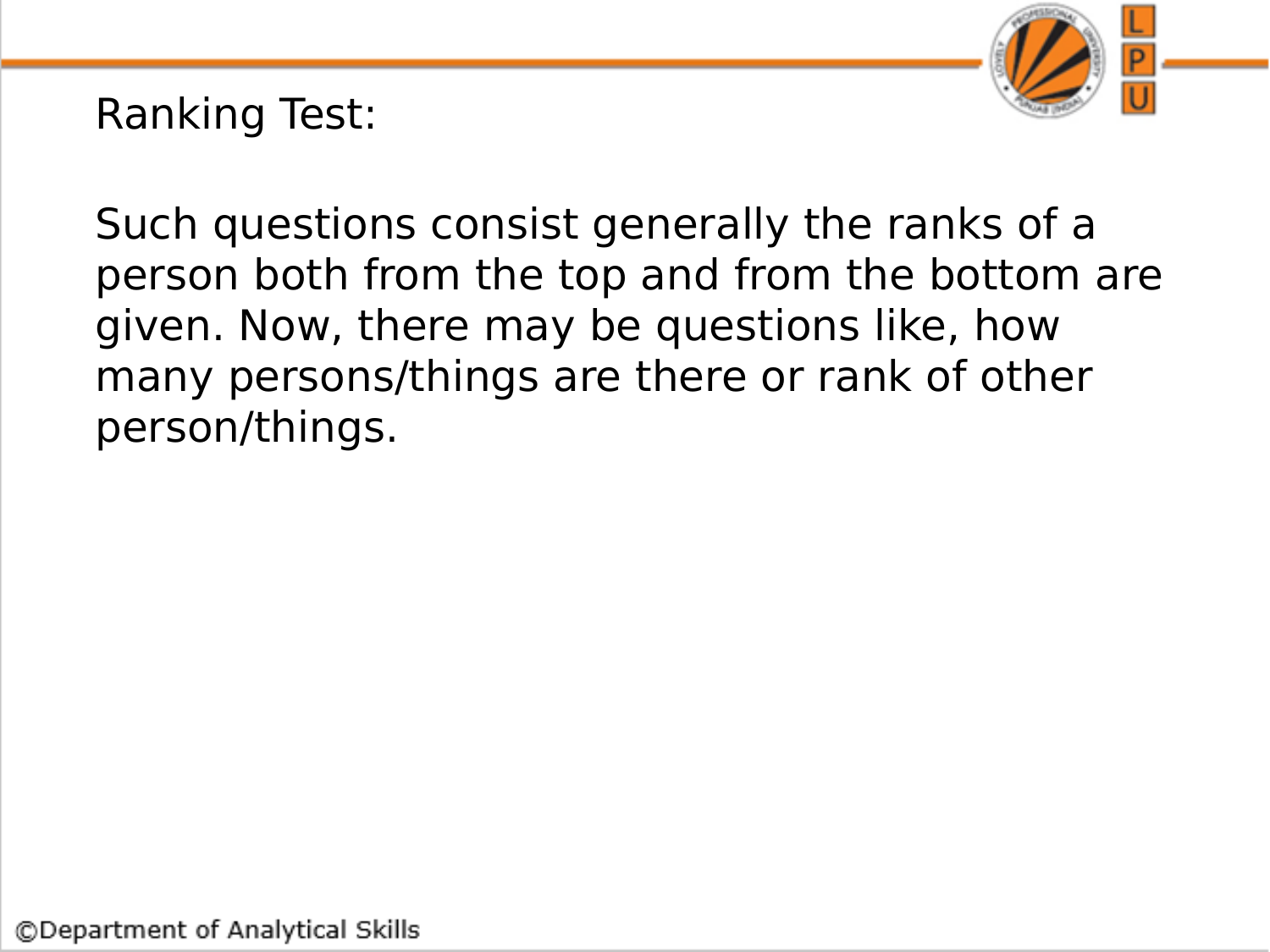

Ranking Test:

Such questions consist generally the ranks of a person both from the top and from the bottom are given. Now, there may be questions like, how many persons/things are there or rank of other person/things.